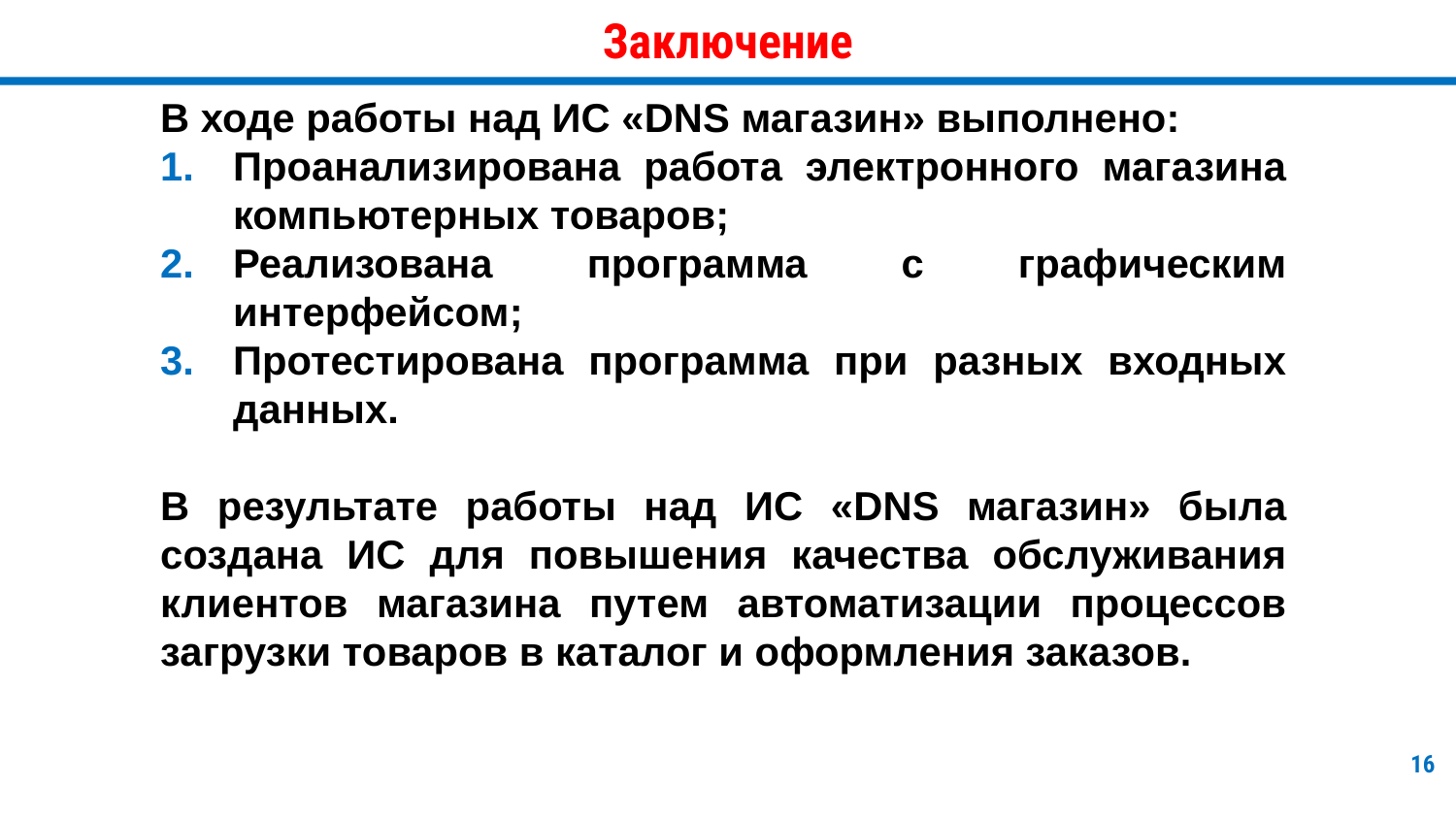

# Заключение
В ходе работы над ИС «DNS магазин» выполнено:
Проанализирована работа электронного магазина компьютерных товаров;
Реализована программа с графическим интерфейсом;
Протестирована программа при разных входных данных.

В результате работы над ИС «DNS магазин» была создана ИС для повышения качества обслуживания клиентов магазина путем автоматизации процессов загрузки товаров в каталог и оформления заказов.

16